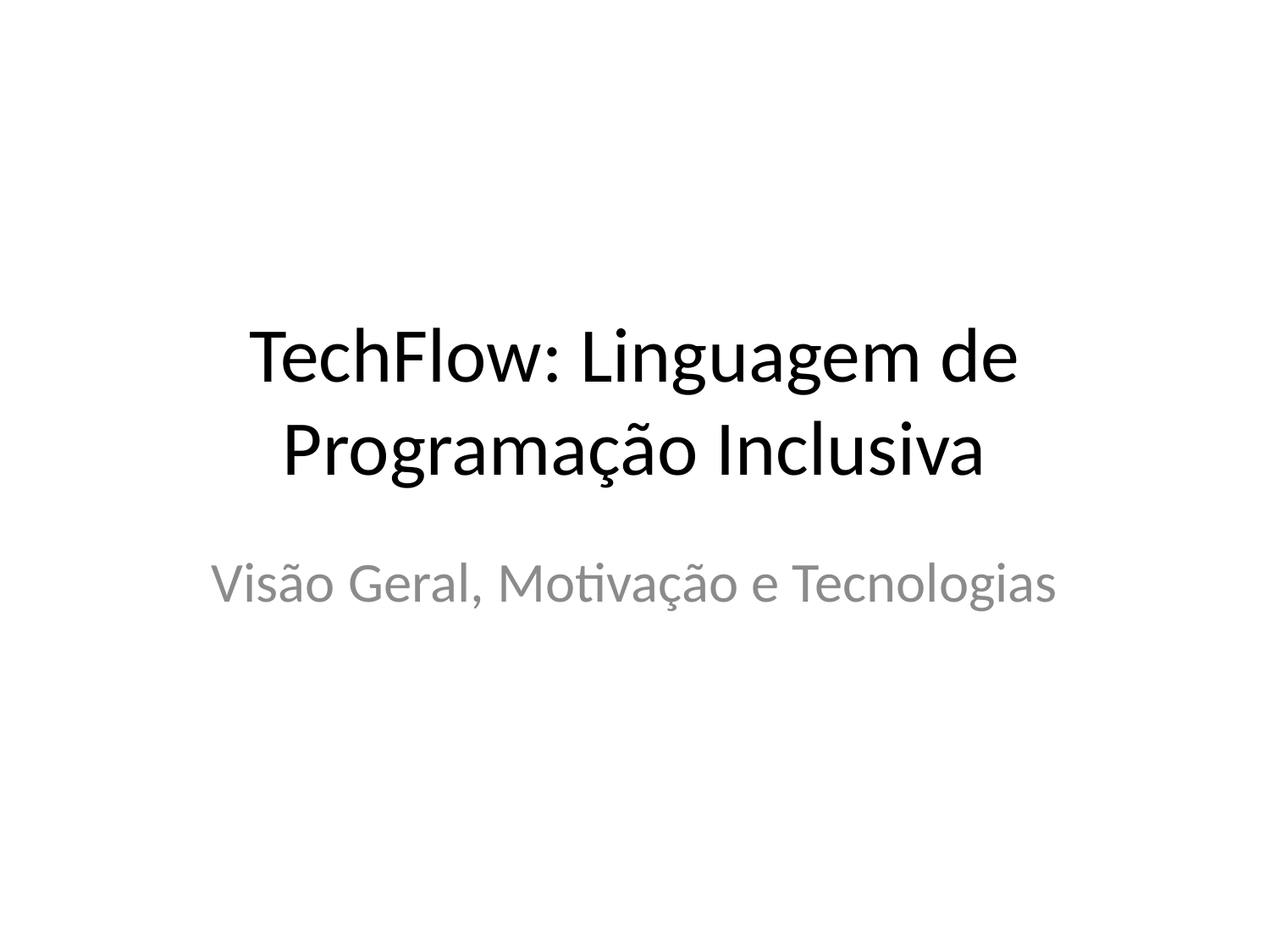

# TechFlow: Linguagem de Programação Inclusiva
Visão Geral, Motivação e Tecnologias